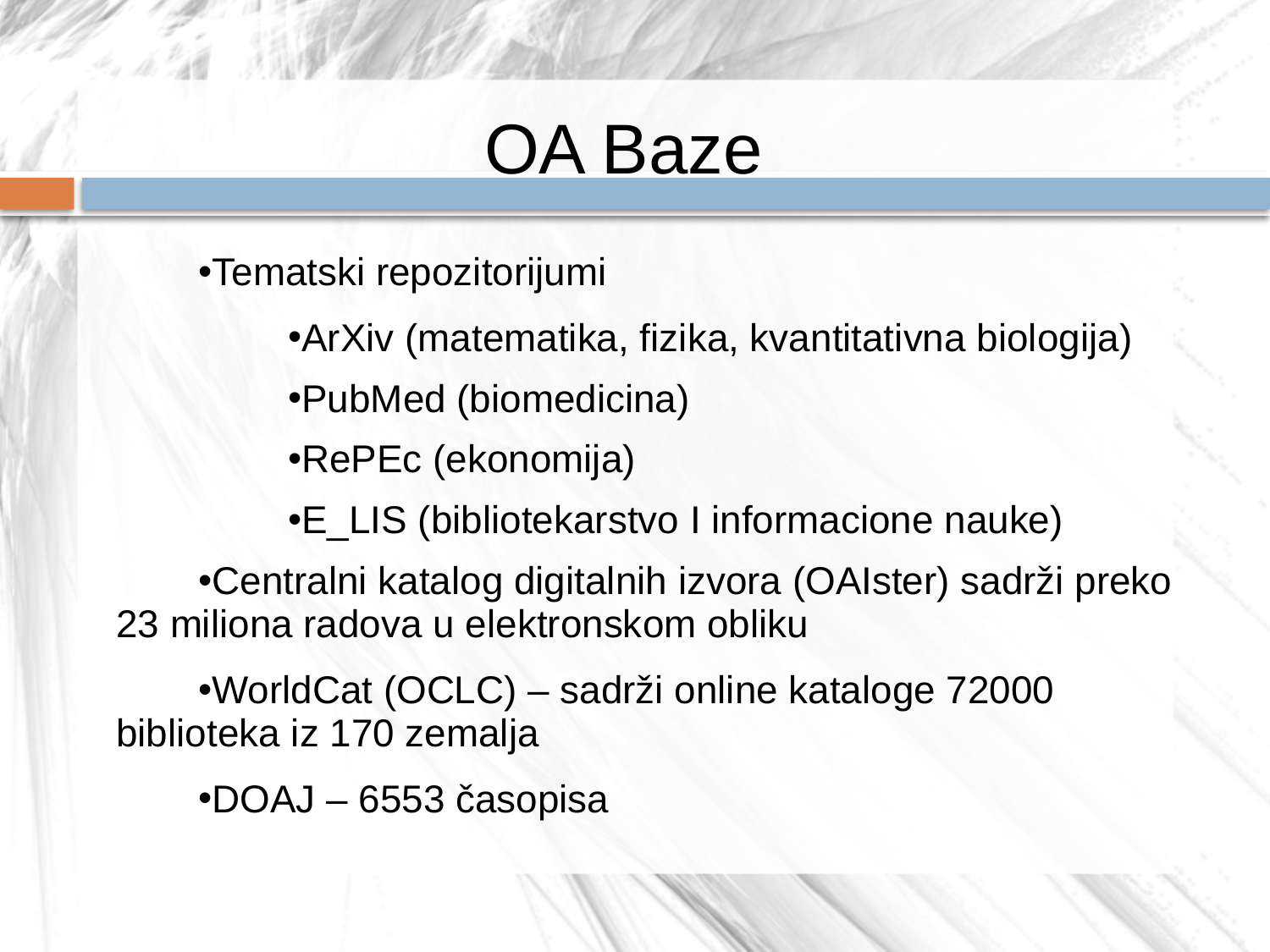

# OA Baze
Tematski repozitorijumi
ArXiv (matematika, fizika, kvantitativna biologija)
PubMed (biomedicina)
RePEc (ekonomija)
E_LIS (bibliotekarstvo I informacione nauke)
Centralni katalog digitalnih izvora (OAIster) sadrži preko 23 miliona radova u elektronskom obliku
WorldCat (OCLC) – sadrži online kataloge 72000 biblioteka iz 170 zemalja
DOAJ – 6553 časopisa